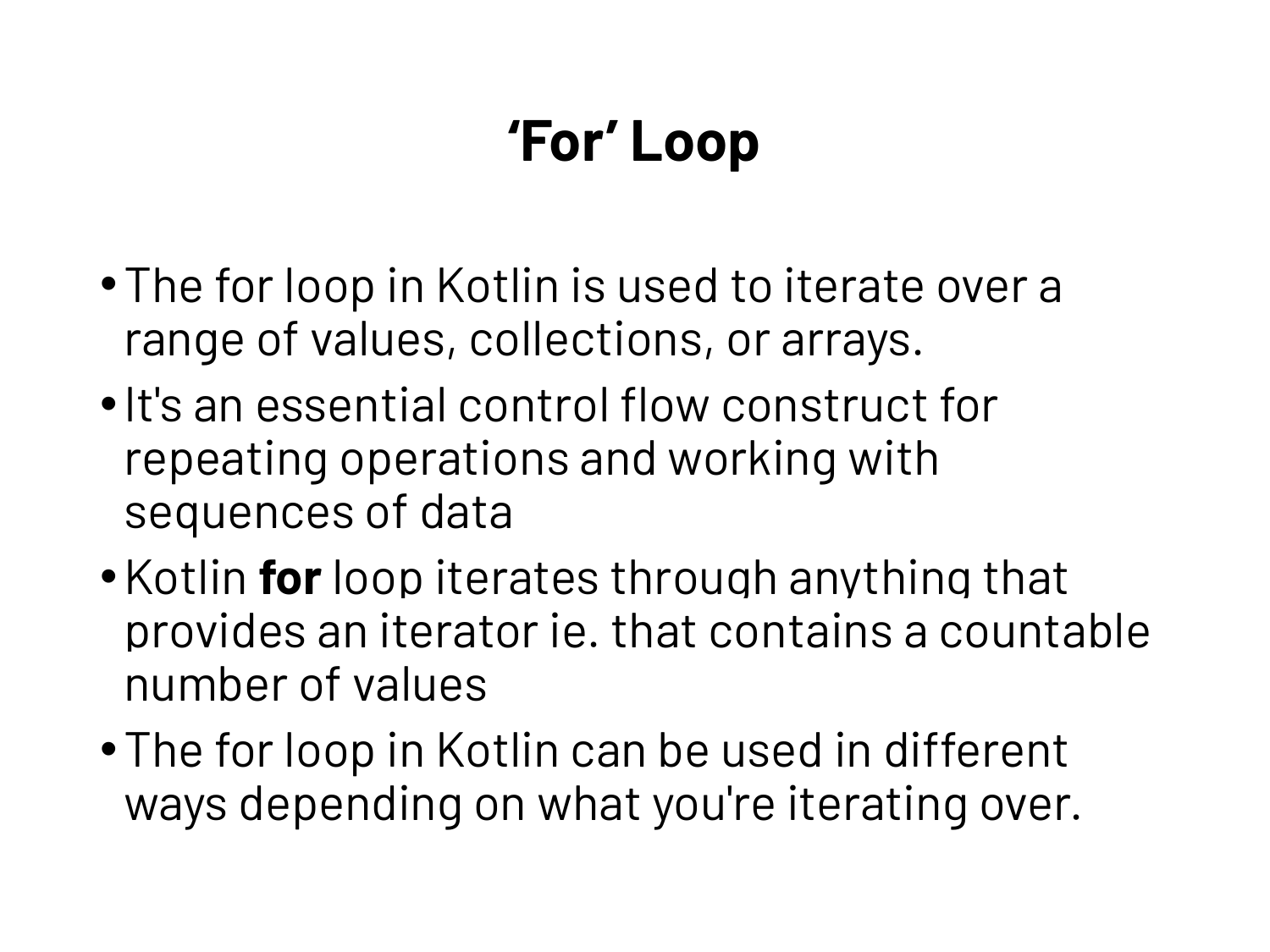

# ‘For’ Loop
The for loop in Kotlin is used to iterate over a range of values, collections, or arrays.
It's an essential control flow construct for repeating operations and working with sequences of data
Kotlin for loop iterates through anything that provides an iterator ie. that contains a countable number of values
The for loop in Kotlin can be used in different ways depending on what you're iterating over.